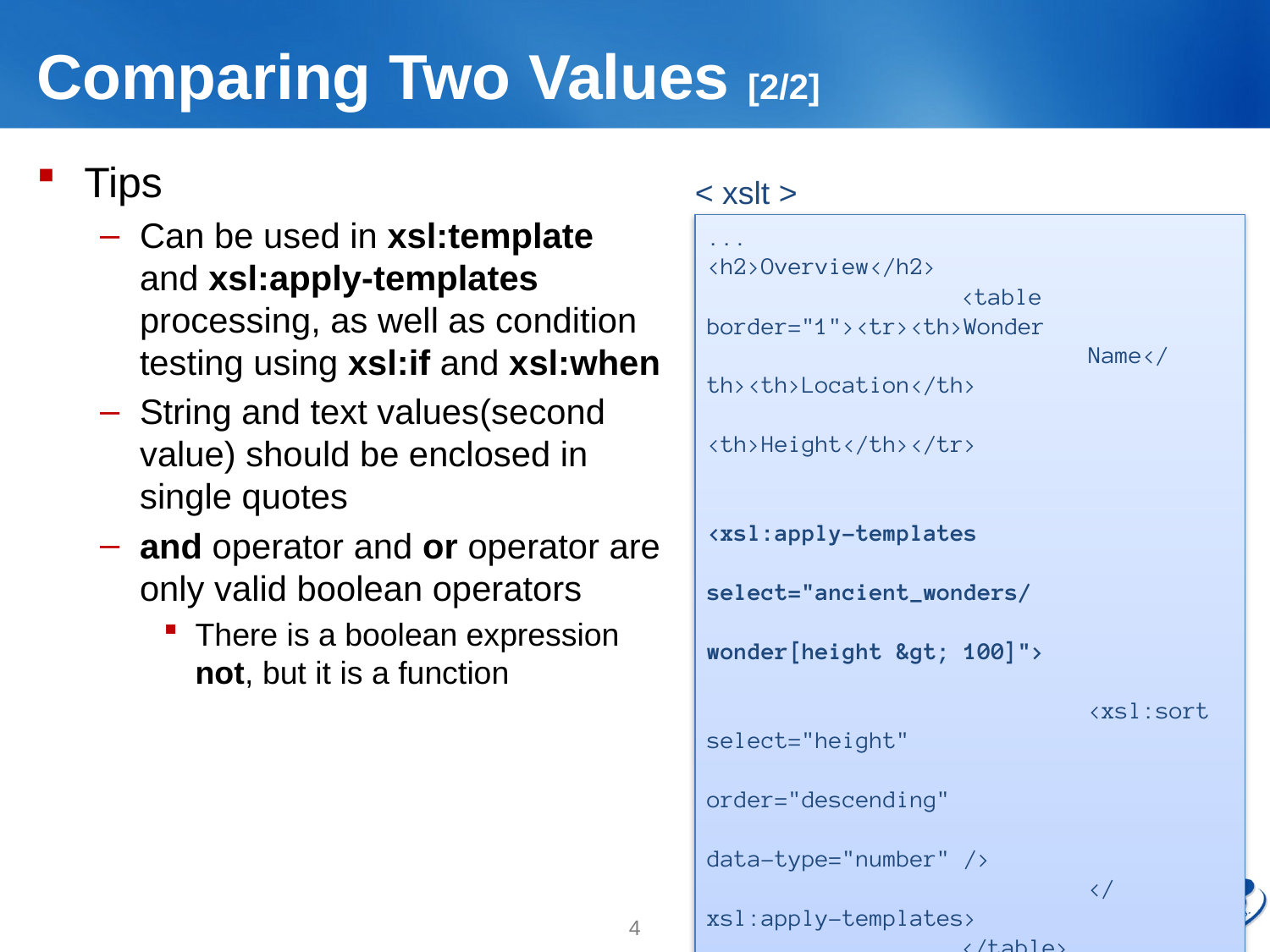

# Comparing Two Values [2/2]
Tips
Can be used in xsl:template and xsl:apply-templates processing, as well as condition testing using xsl:if and xsl:when
String and text values(second value) should be enclosed in single quotes
and operator and or operator are only valid boolean operators
There is a boolean expression not, but it is a function

< xslt >
...
<h2>Overview</h2>
		<table border="1"><tr><th>Wonder
			Name</th><th>Location</th>
			<th>Height</th></tr>

			<xsl:apply-templates
				select="ancient_wonders/
				wonder[height &gt; 100]">

			<xsl:sort select="height"
				order="descending"
				data-type="number" />
			</xsl:apply-templates>
		</table>
...
4